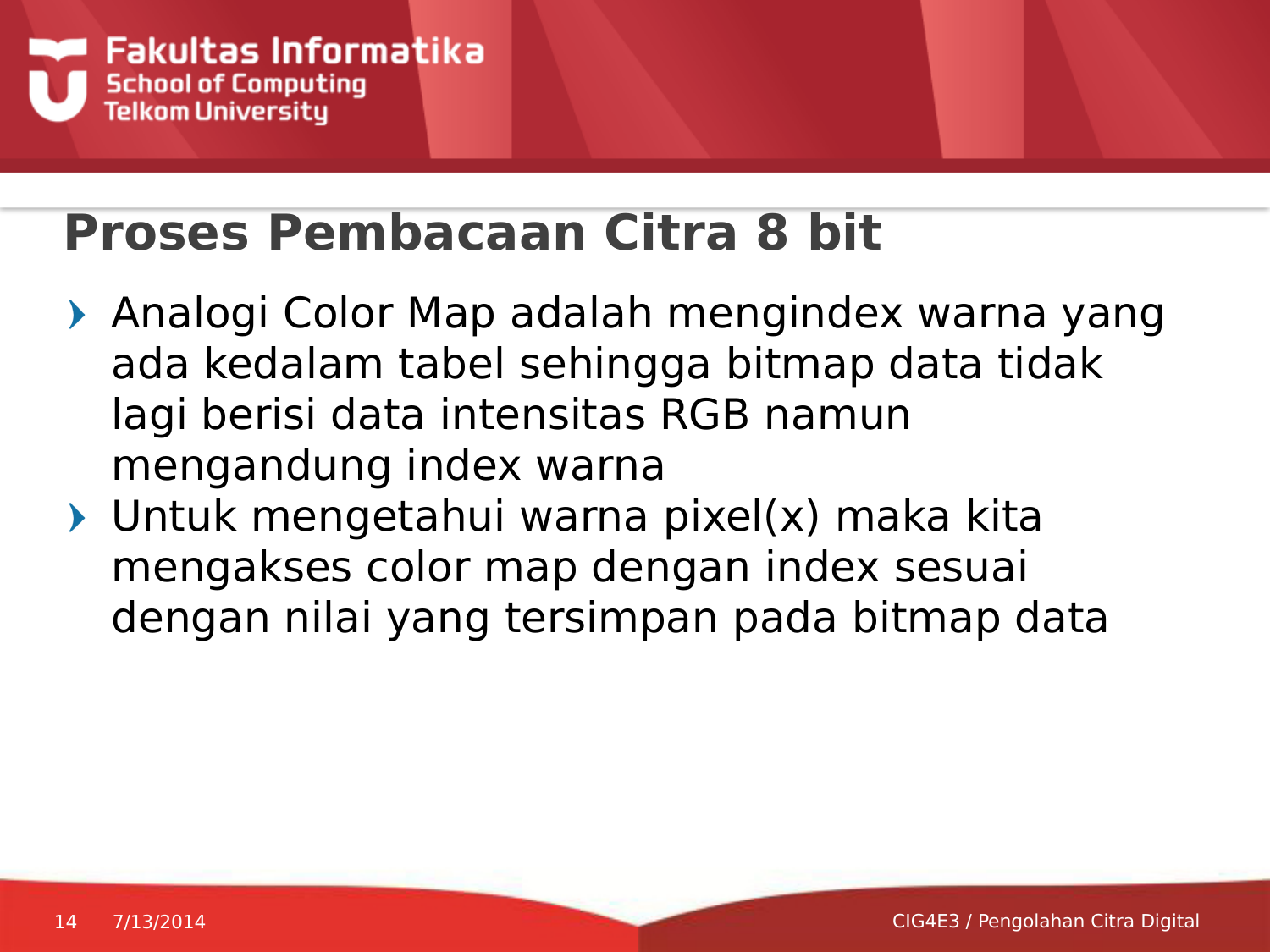

# Proses Pembacaan Citra 8 bit
Analogi Color Map adalah mengindex warna yang ada kedalam tabel sehingga bitmap data tidak lagi berisi data intensitas RGB namun mengandung index warna
Untuk mengetahui warna pixel(x) maka kita mengakses color map dengan index sesuai dengan nilai yang tersimpan pada bitmap data

14
7/13/2014